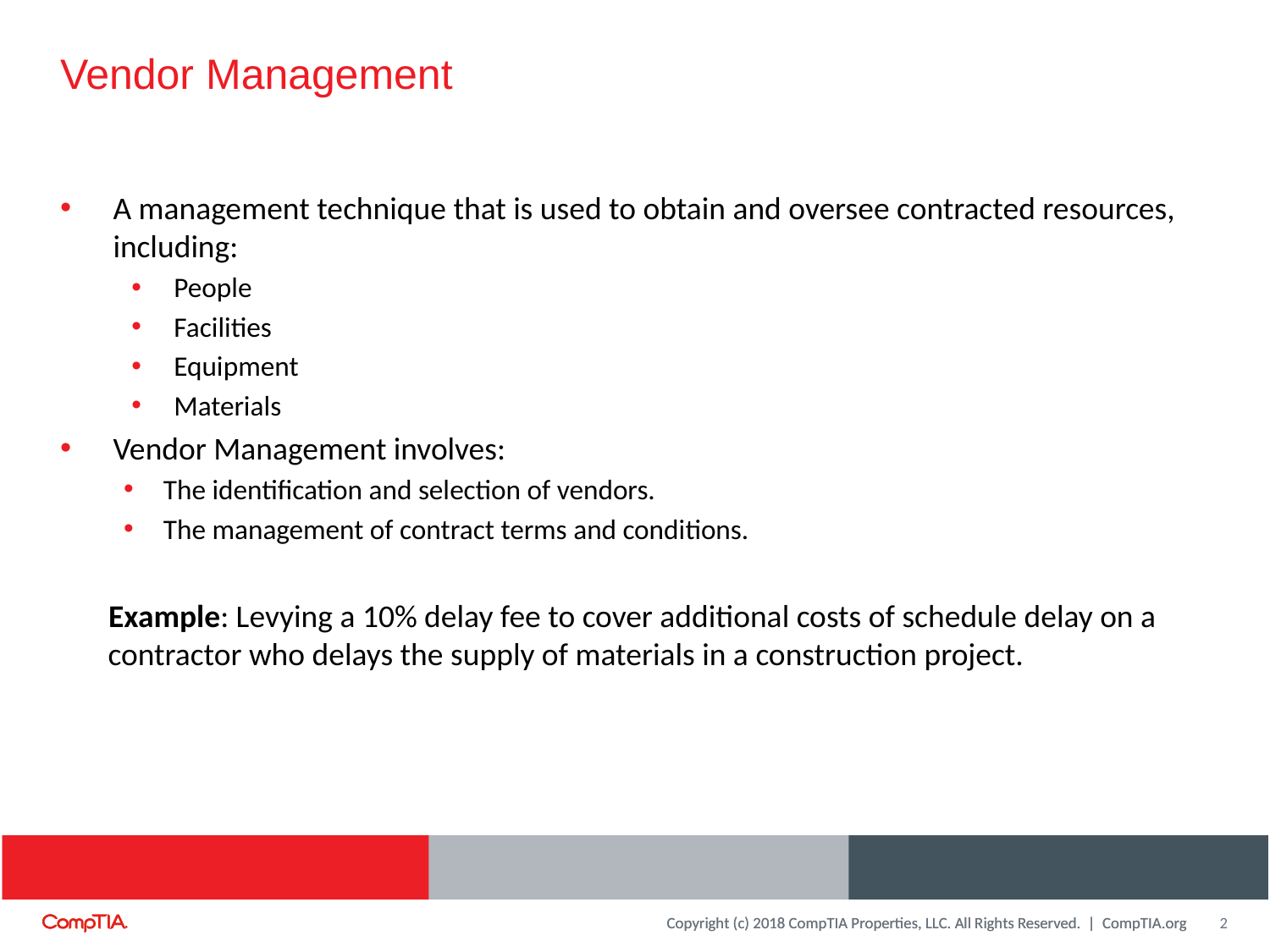

# Vendor Management
A management technique that is used to obtain and oversee contracted resources, including:
People
Facilities
Equipment
Materials
Vendor Management involves:
The identification and selection of vendors.
The management of contract terms and conditions.

Example: Levying a 10% delay fee to cover additional costs of schedule delay on a contractor who delays the supply of materials in a construction project.
2